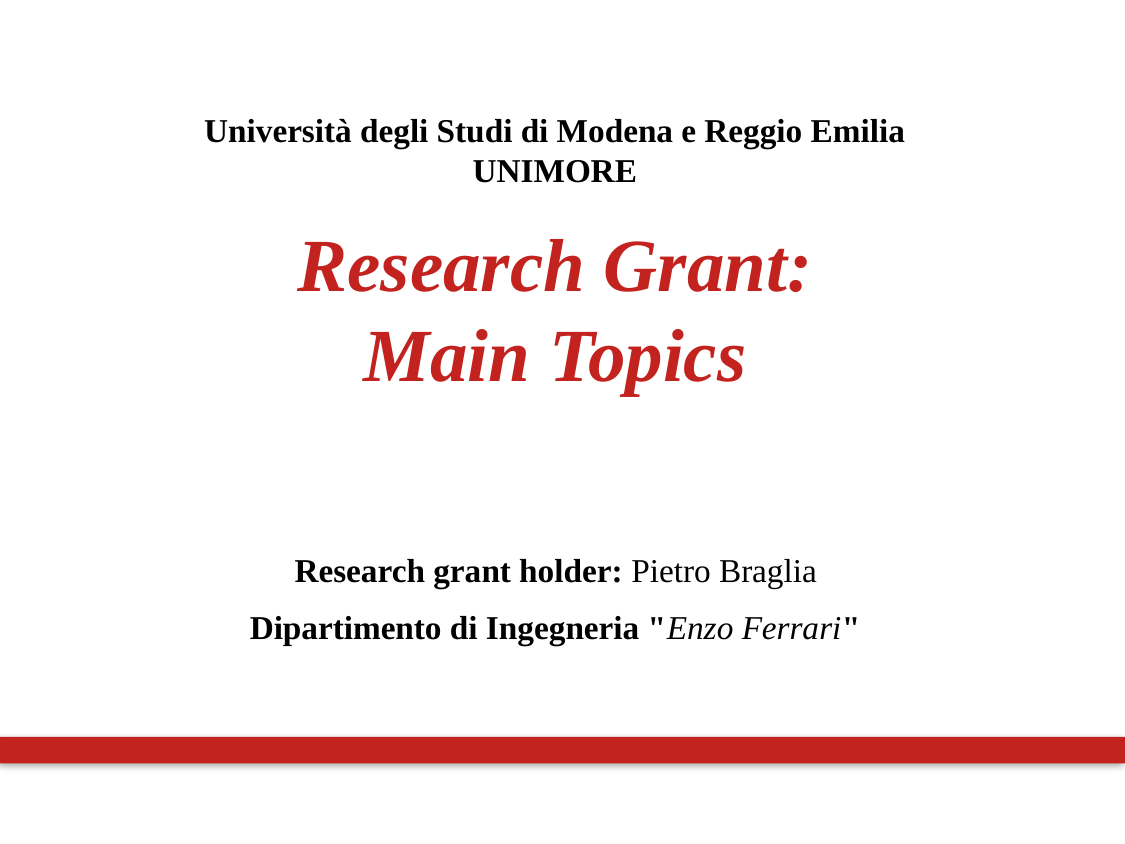

# Università degli Studi di Modena e Reggio Emilia UNIMORE
Research Grant:
Main Topics
Research grant holder: Pietro Braglia
Dipartimento di Ingegneria "Enzo Ferrari"